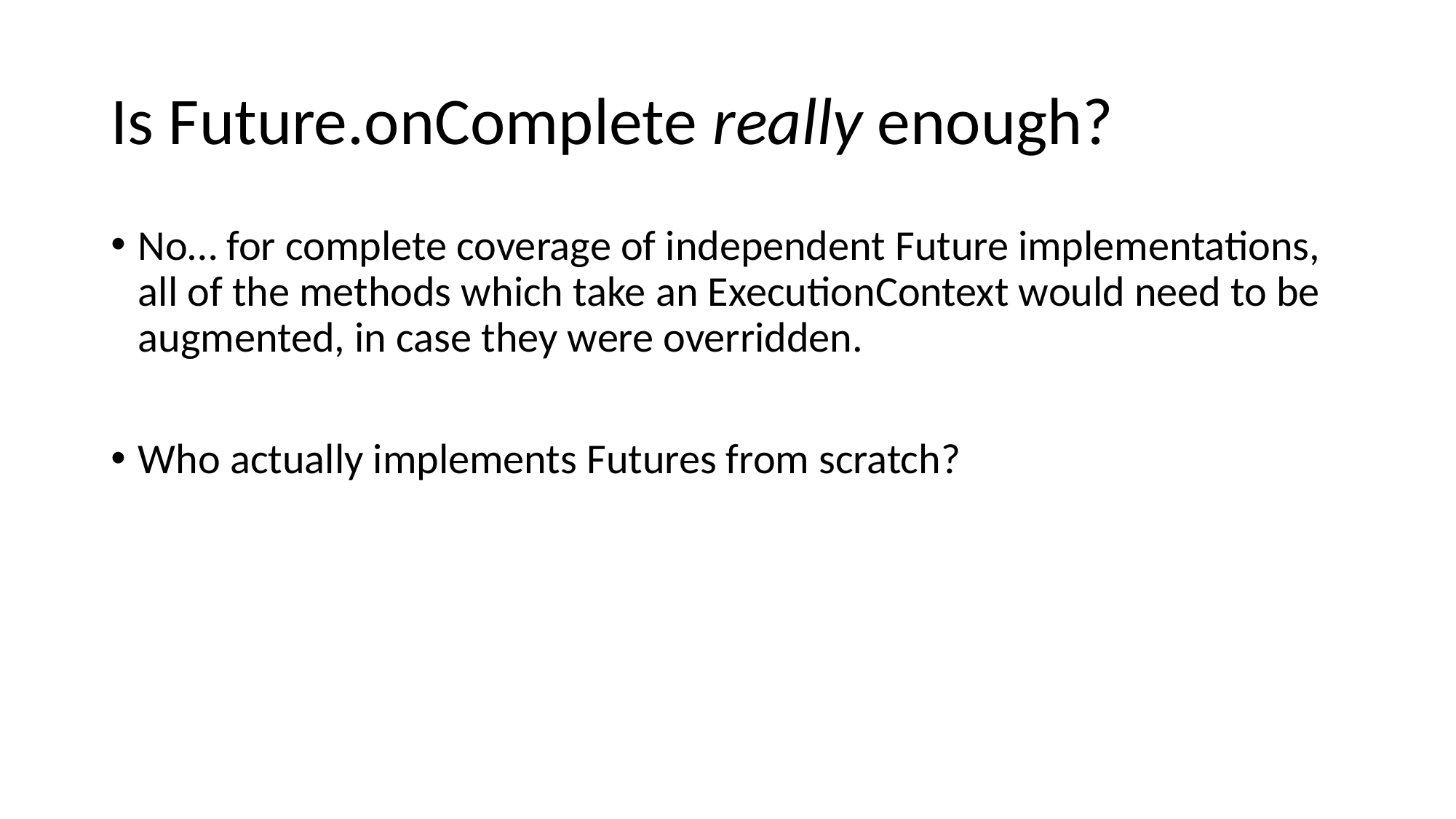

# Is Future.onComplete really enough?
No… for complete coverage of independent Future implementations, all of the methods which take an ExecutionContext would need to be augmented, in case they were overridden.

Who actually implements Futures from scratch?